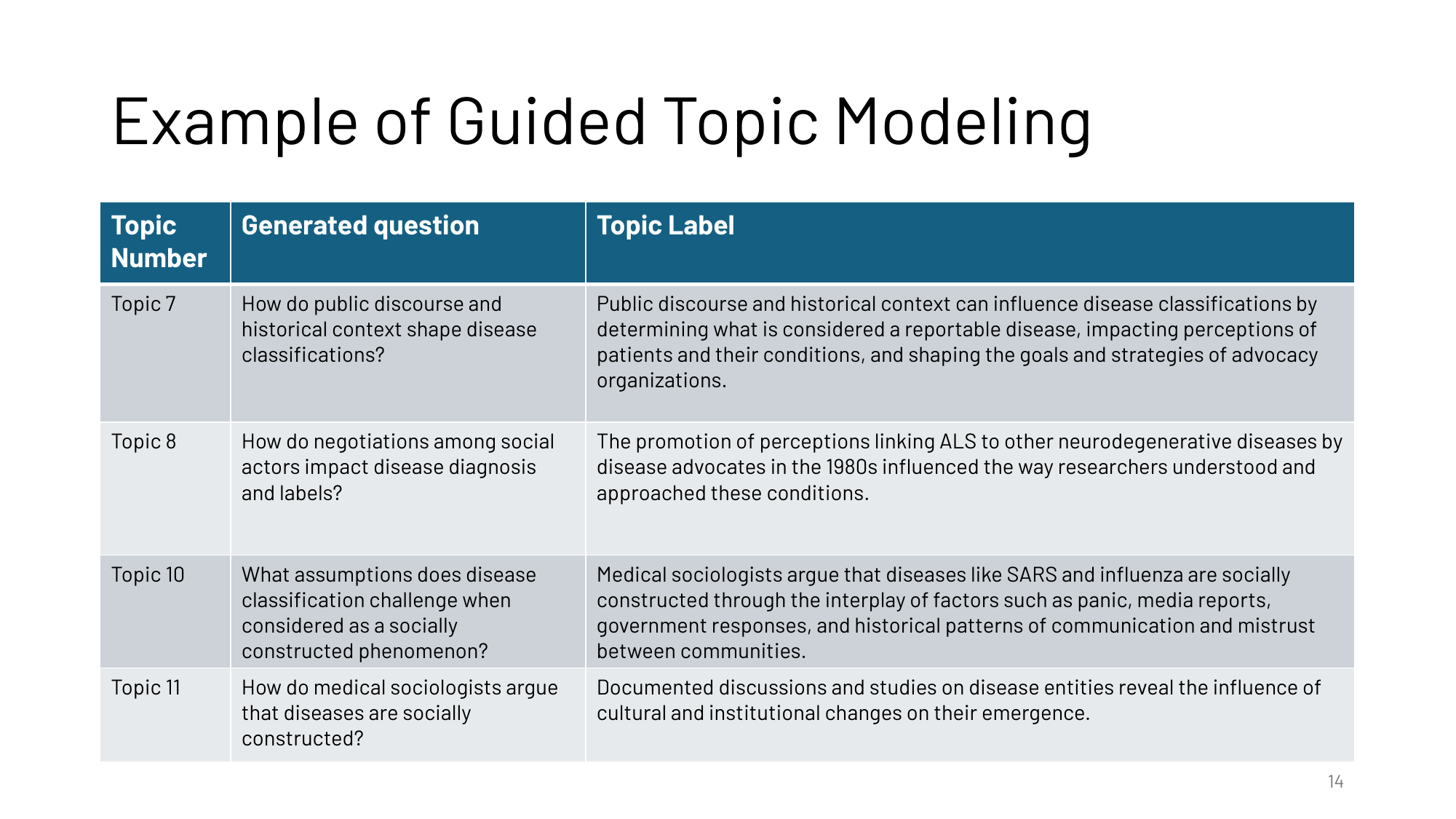

# Example of Guided Topic Modeling
| Topic Number | Generated question | Topic Label |
| --- | --- | --- |
| Topic 7 | How do public discourse and historical context shape disease classifications? | Public discourse and historical context can influence disease classifications by determining what is considered a reportable disease, impacting perceptions of patients and their conditions, and shaping the goals and strategies of advocacy organizations. |
| Topic 8 | How do negotiations among social actors impact disease diagnosis and labels? | The promotion of perceptions linking ALS to other neurodegenerative diseases by disease advocates in the 1980s influenced the way researchers understood and approached these conditions. |
| Topic 10 | What assumptions does disease classification challenge when considered as a socially constructed phenomenon? | Medical sociologists argue that diseases like SARS and influenza are socially constructed through the interplay of factors such as panic, media reports, government responses, and historical patterns of communication and mistrust between communities. |
| Topic 11 | How do medical sociologists argue that diseases are socially constructed? | Documented discussions and studies on disease entities reveal the influence of cultural and institutional changes on their emergence. |
14